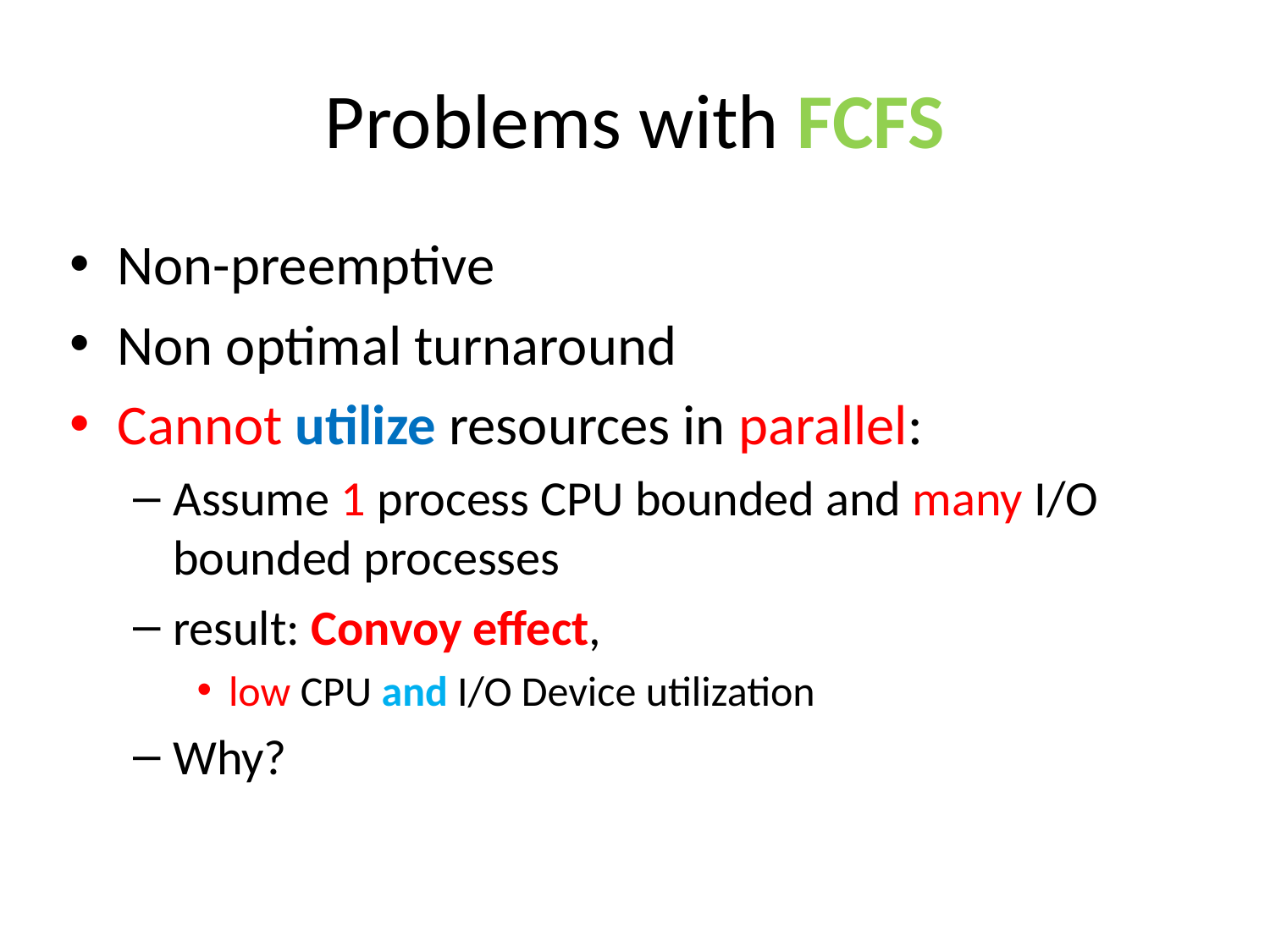

# Problems with FCFS
Non-preemptive
Non optimal turnaround
Cannot utilize resources in parallel:
Assume 1 process CPU bounded and many I/O bounded processes
result: Convoy effect,
low CPU and I/O Device utilization
Why?